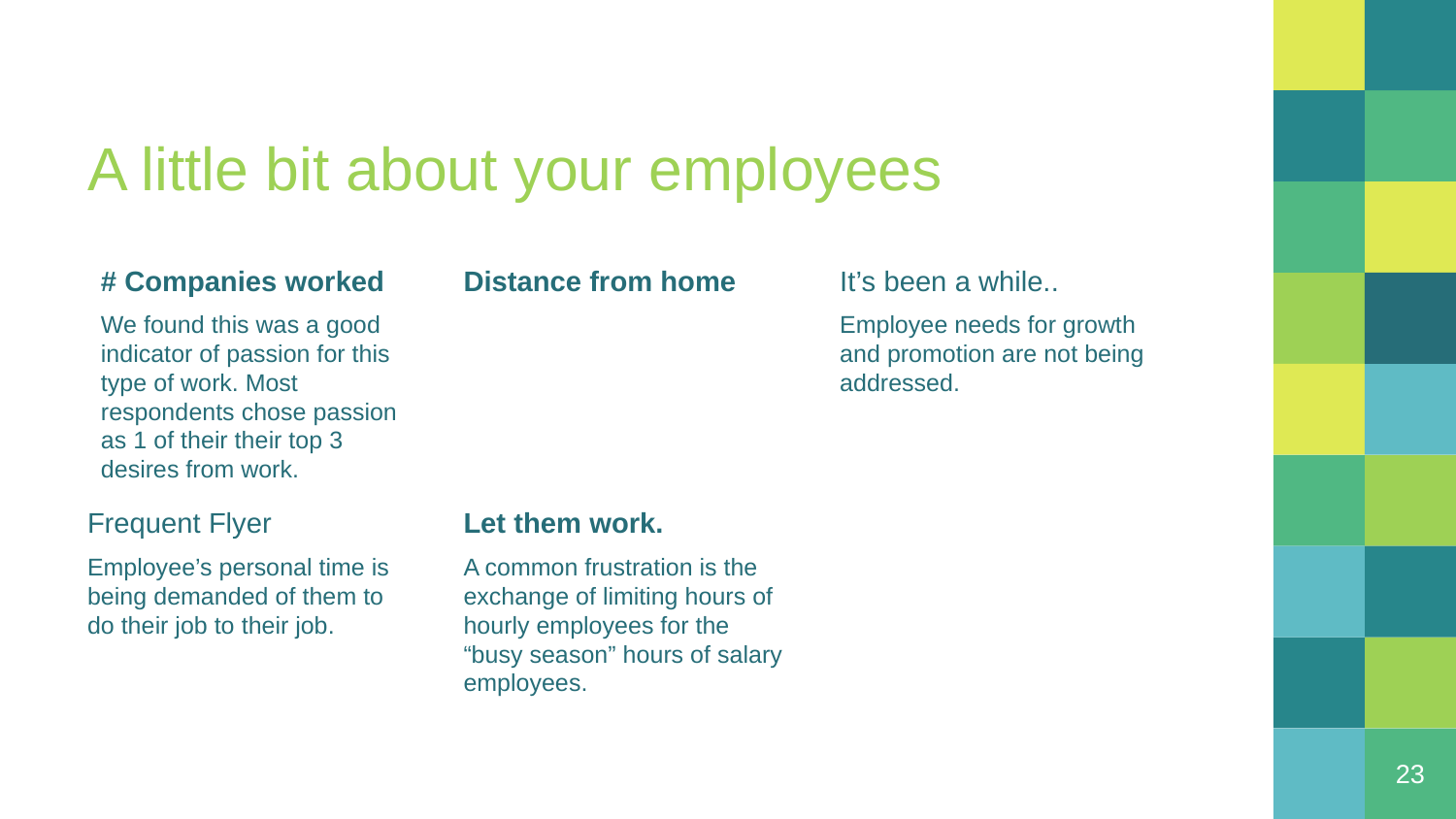

# A little bit about your employees
# Companies worked
We found this was a good indicator of passion for this type of work. Most respondents chose passion as 1 of their their top 3 desires from work.
Distance from home
It’s been a while..
Employee needs for growth and promotion are not being addressed.

Frequent Flyer
Employee’s personal time is being demanded of them to do their job to their job.
Let them work.
A common frustration is the exchange of limiting hours of hourly employees for the “busy season” hours of salary employees.
23